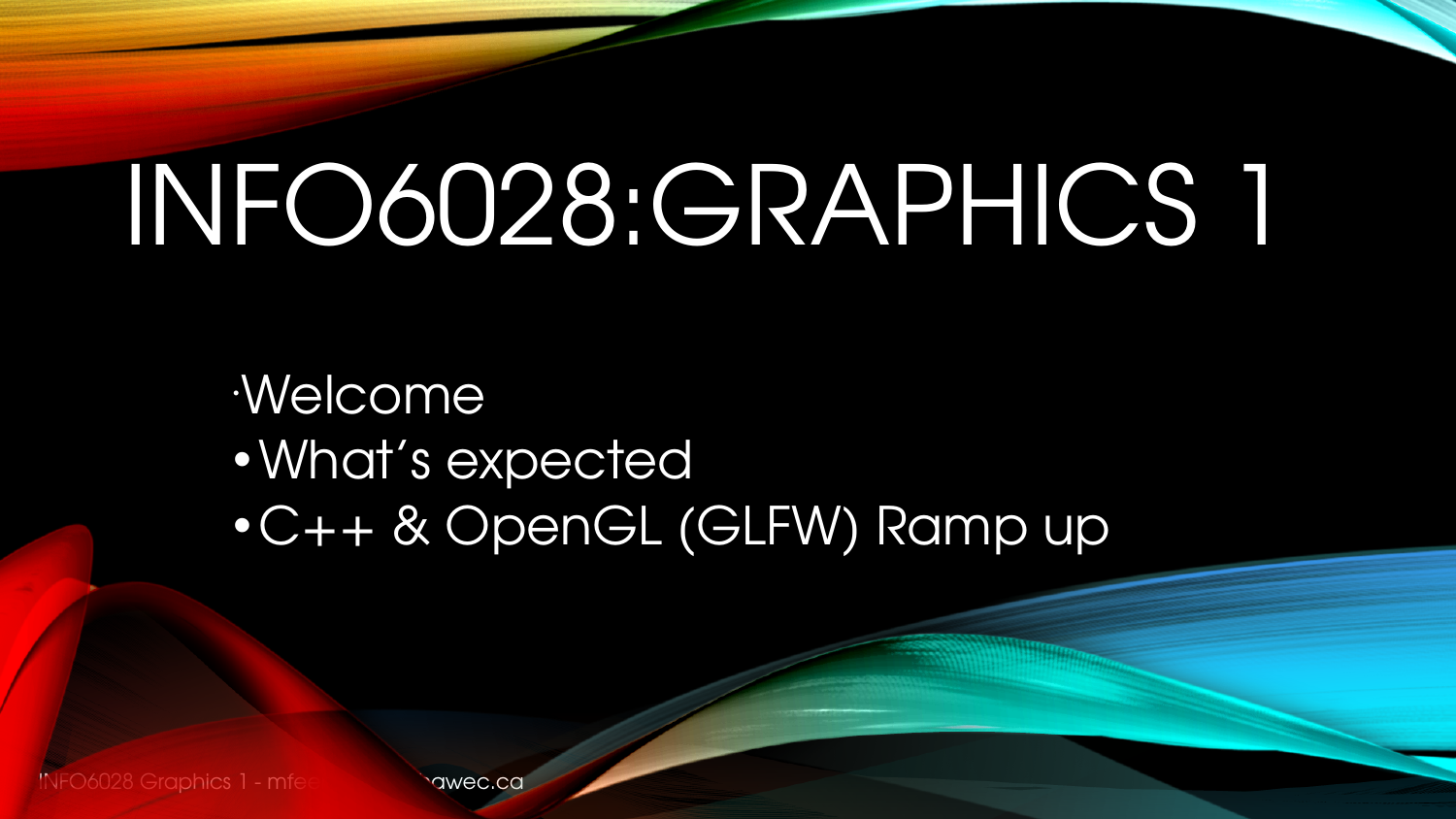

# INFO6028:Graphics 1
 Welcome
 What’s expected
 C++ & OpenGL (GLFW) Ramp up